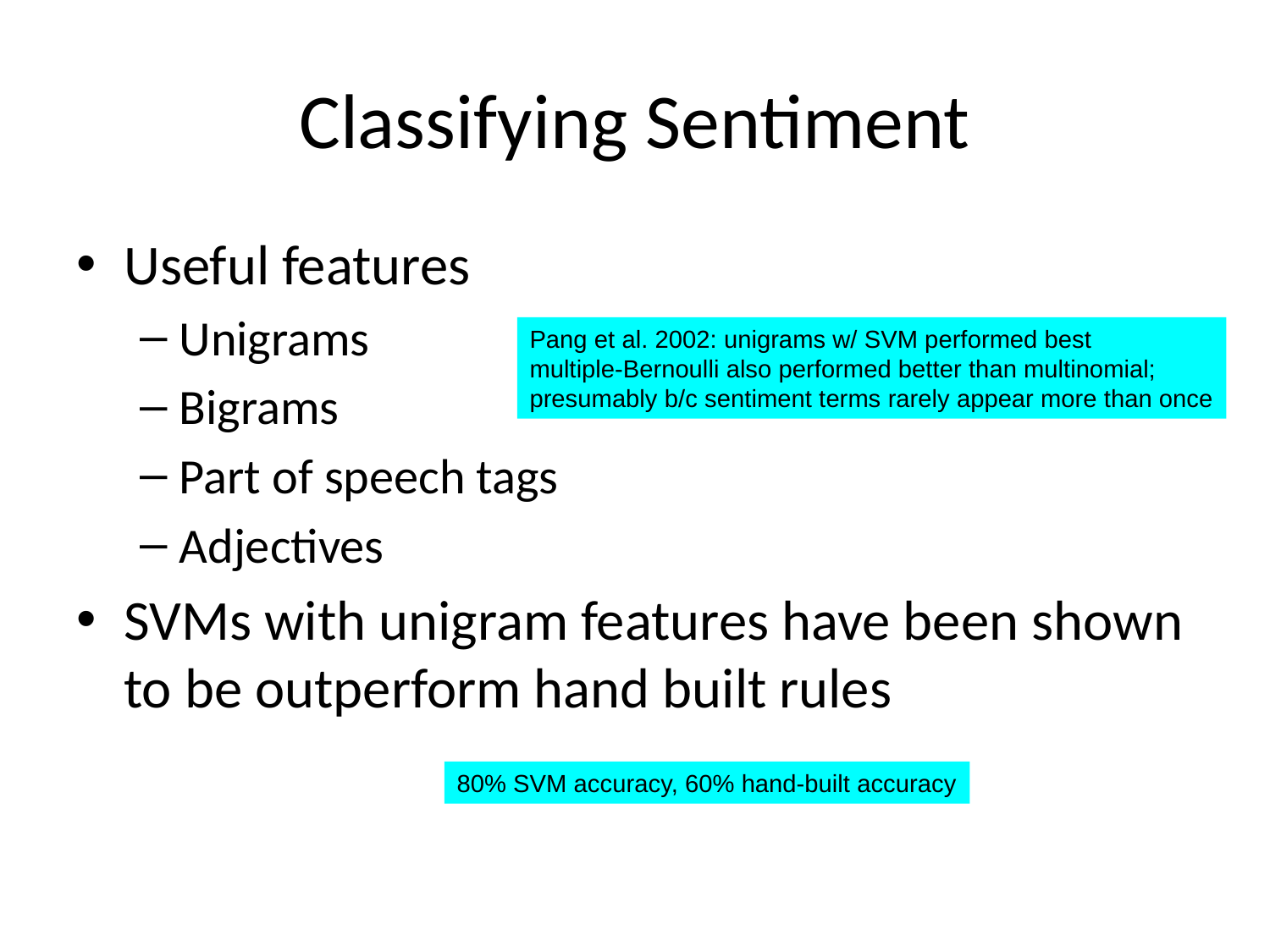

# Classifying Sentiment
Useful features
Unigrams
Bigrams
Part of speech tags
Adjectives
SVMs with unigram features have been shown to be outperform hand built rules
Pang et al. 2002: unigrams w/ SVM performed best
multiple-Bernoulli also performed better than multinomial;
presumably b/c sentiment terms rarely appear more than once
80% SVM accuracy, 60% hand-built accuracy